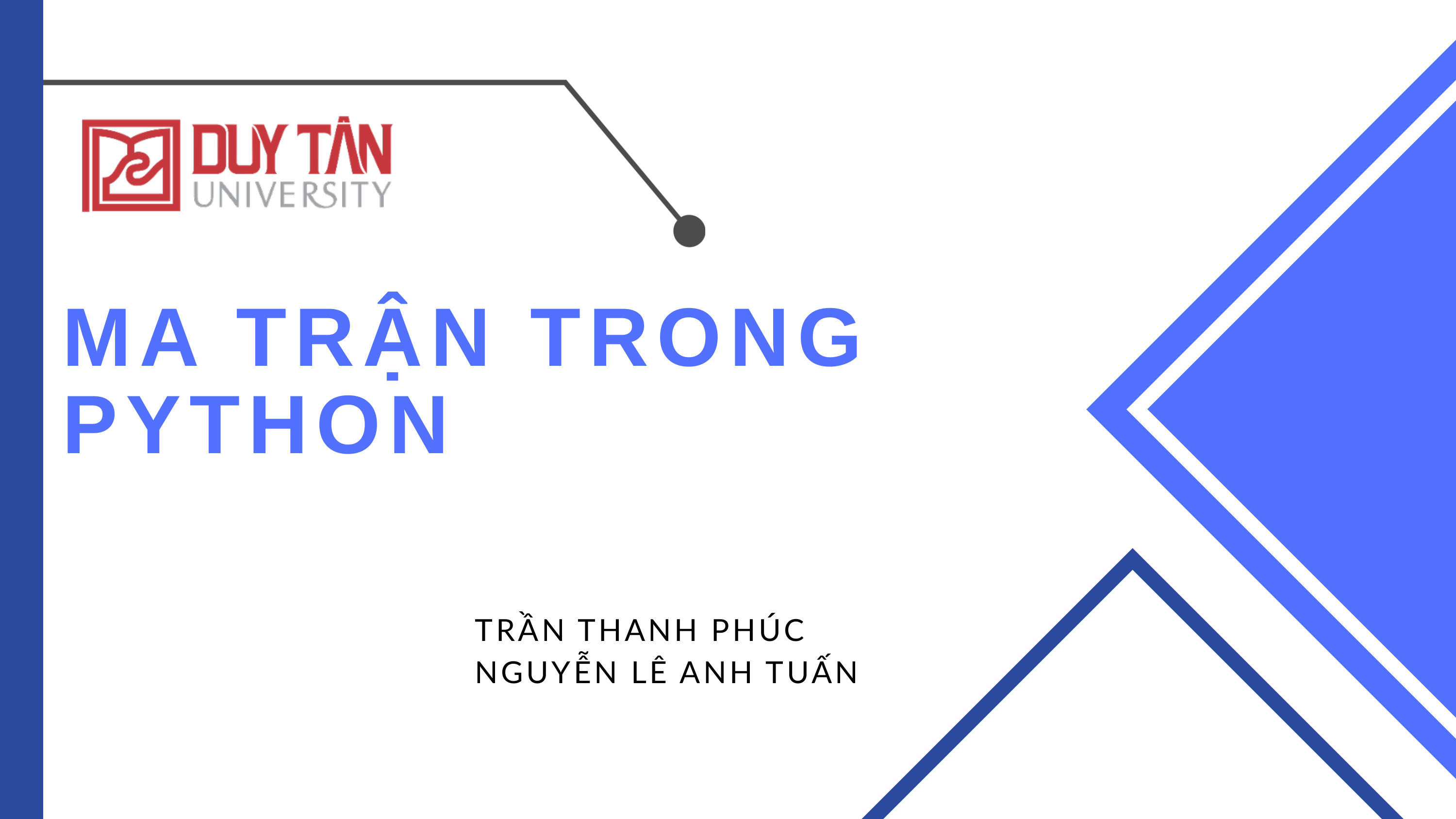

MA TRẬN TRONG PYTHON
TRẦN THANH PHÚC
NGUYỄN LÊ ANH TUẤN